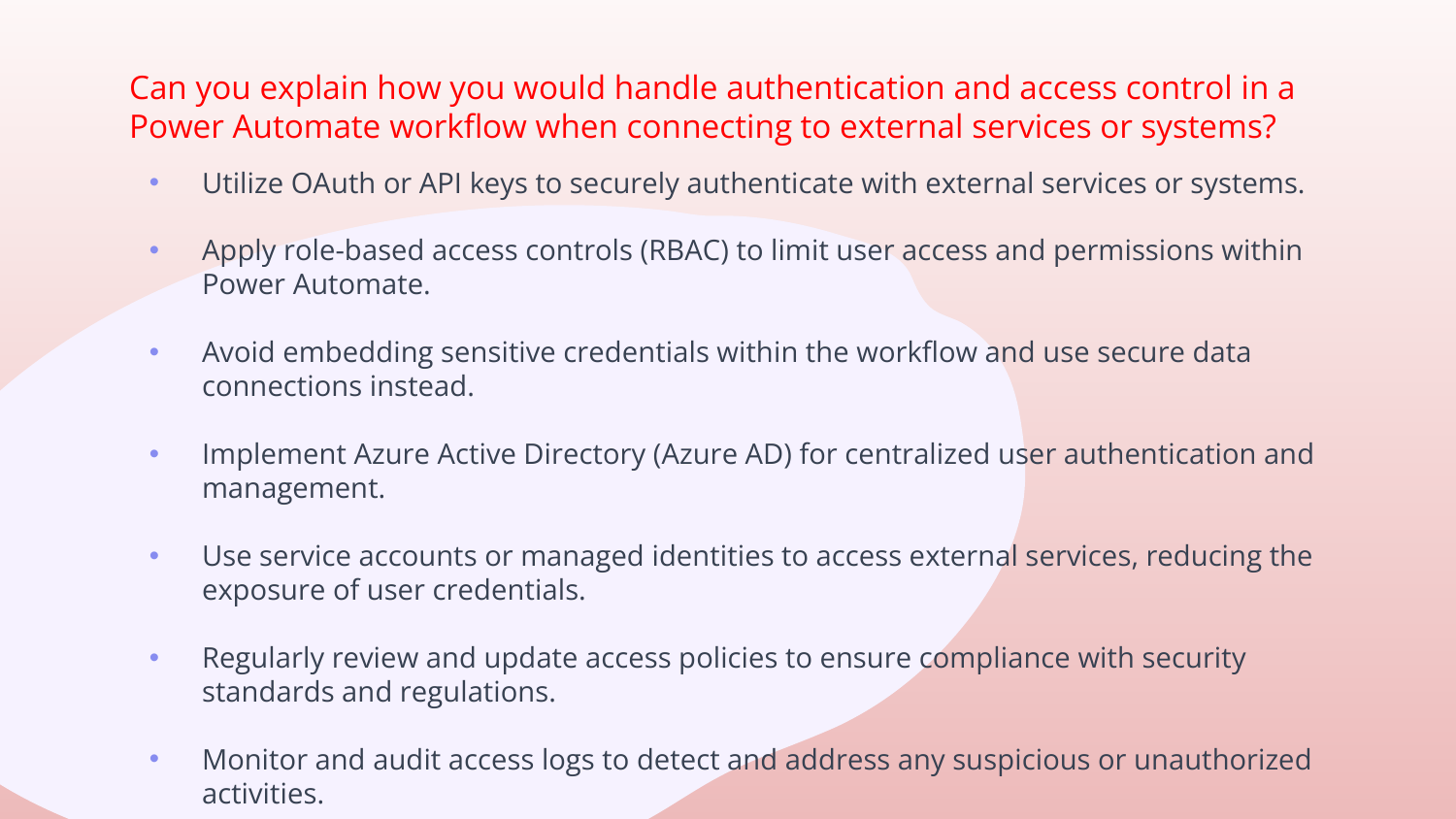

# Can you explain how you would handle authentication and access control in a Power Automate workflow when connecting to external services or systems?
Utilize OAuth or API keys to securely authenticate with external services or systems.

Apply role-based access controls (RBAC) to limit user access and permissions within Power Automate.

Avoid embedding sensitive credentials within the workflow and use secure data connections instead.

Implement Azure Active Directory (Azure AD) for centralized user authentication and management.

Use service accounts or managed identities to access external services, reducing the exposure of user credentials.

Regularly review and update access policies to ensure compliance with security standards and regulations.

Monitor and audit access logs to detect and address any suspicious or unauthorized activities.